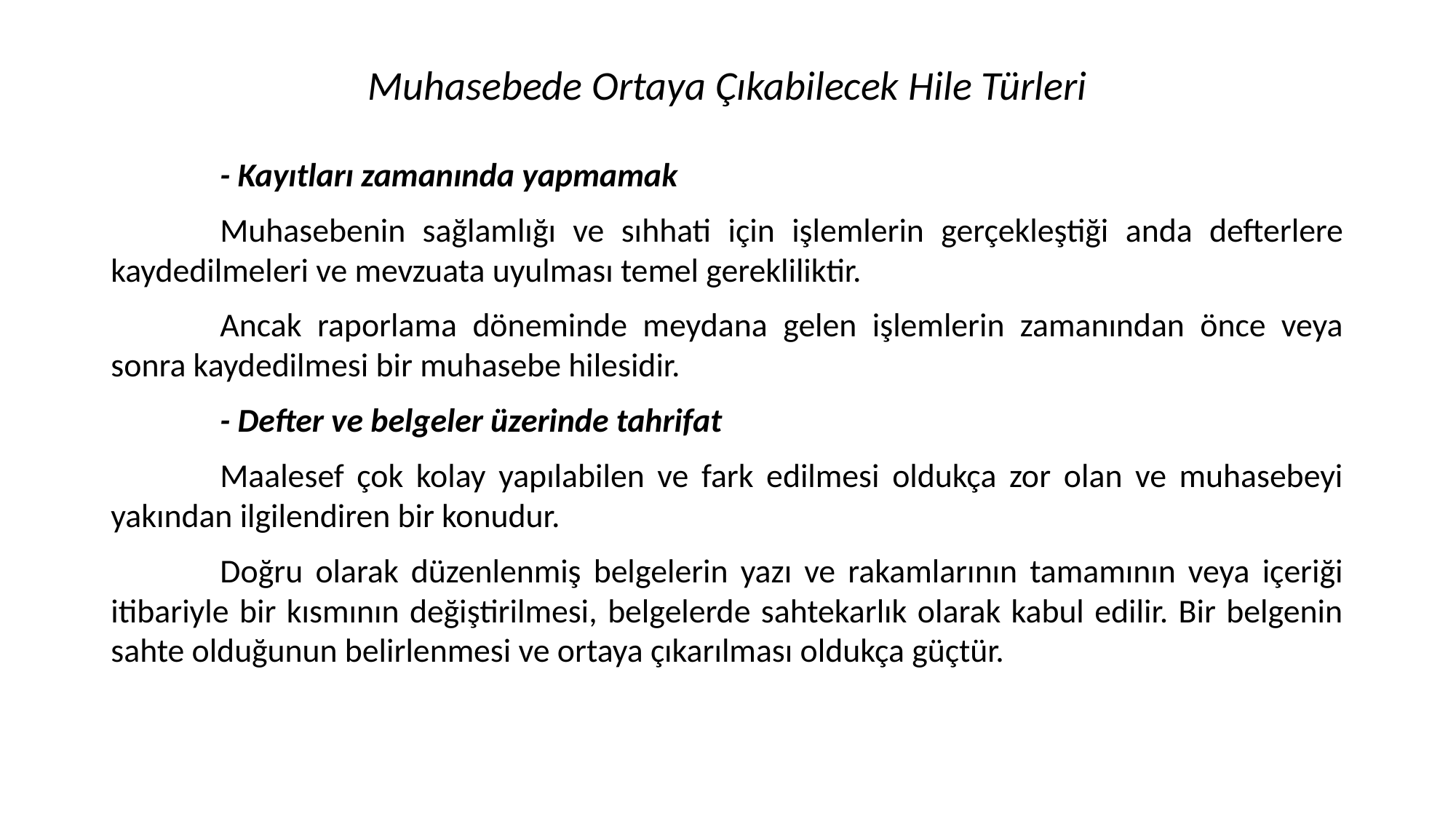

# Muhasebede Ortaya Çıkabilecek Hile Türleri
	- Kayıtları zamanında yapmamak
	Muhasebenin sağlamlığı ve sıhhati için işlemlerin gerçekleştiği anda defterlere kaydedilmeleri ve mevzuata uyulması temel gerekliliktir.
	Ancak raporlama döneminde meydana gelen işlemlerin zamanından önce veya sonra kaydedilmesi bir muhasebe hilesidir.
	- Defter ve belgeler üzerinde tahrifat
	Maalesef çok kolay yapılabilen ve fark edilmesi oldukça zor olan ve muhasebeyi yakından ilgilendiren bir konudur.
	Doğru olarak düzenlenmiş belgelerin yazı ve rakamlarının tamamının veya içeriği itibariyle bir kısmının değiştirilmesi, belgelerde sahtekarlık olarak kabul edilir. Bir belgenin sahte olduğunun belirlenmesi ve ortaya çıkarılması oldukça güçtür.